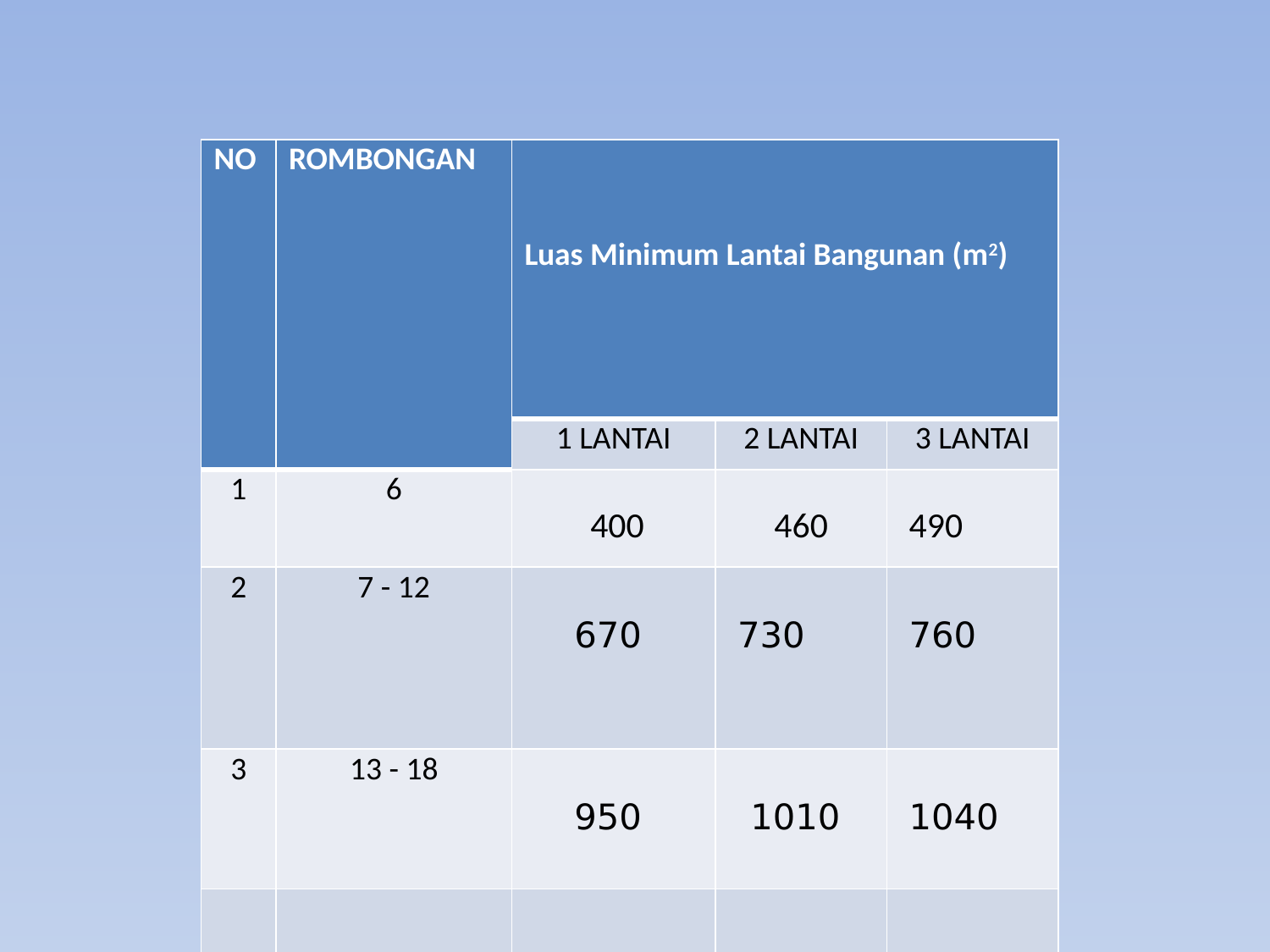

| NO | ROMBONGAN | Luas Minimum Lantai Bangunan (m2) |  |  |
| --- | --- | --- | --- | --- |
|  |  | 1 LANTAI | 2 LANTAI | 3 LANTAI |
| 1 | 6 | 400 | 460 | 490 |
| 2 | 7 - 12 | 670 | 730 | 760 |
| 3 | 13 - 18 | 950 | 1010 | 1040 |
|  |  |  |  |  |